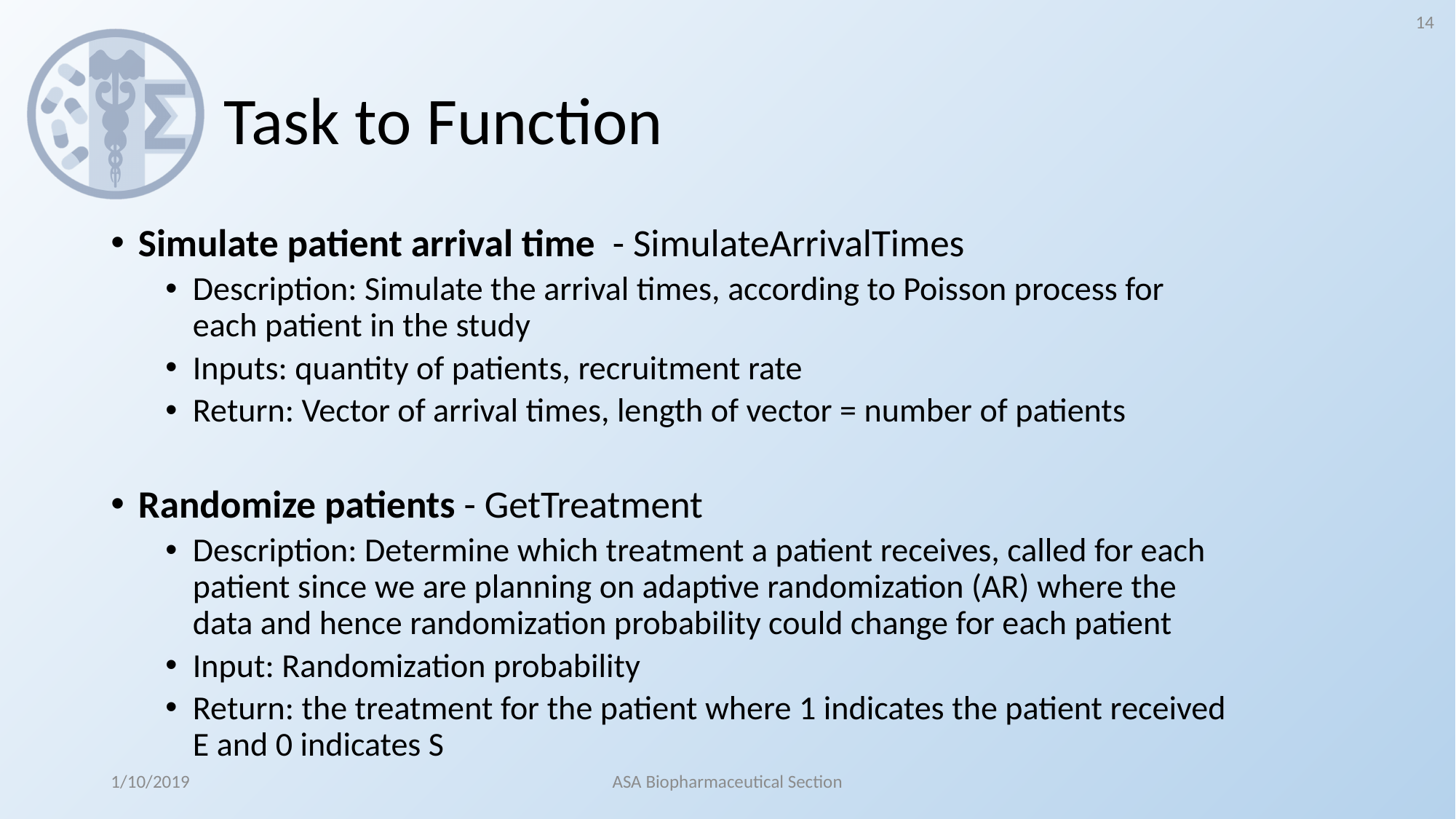

14
# Task to Function
Simulate patient arrival time  - SimulateArrivalTimes
Description: Simulate the arrival times, according to Poisson process for each patient in the study
Inputs: quantity of patients, recruitment rate
Return: Vector of arrival times, length of vector = number of patients

Randomize patients - GetTreatment
Description: Determine which treatment a patient receives, called for each patient since we are planning on adaptive randomization (AR) where the data and hence randomization probability could change for each patient
Input: Randomization probability
Return: the treatment for the patient where 1 indicates the patient received E and 0 indicates S
1/10/2019
ASA Biopharmaceutical Section